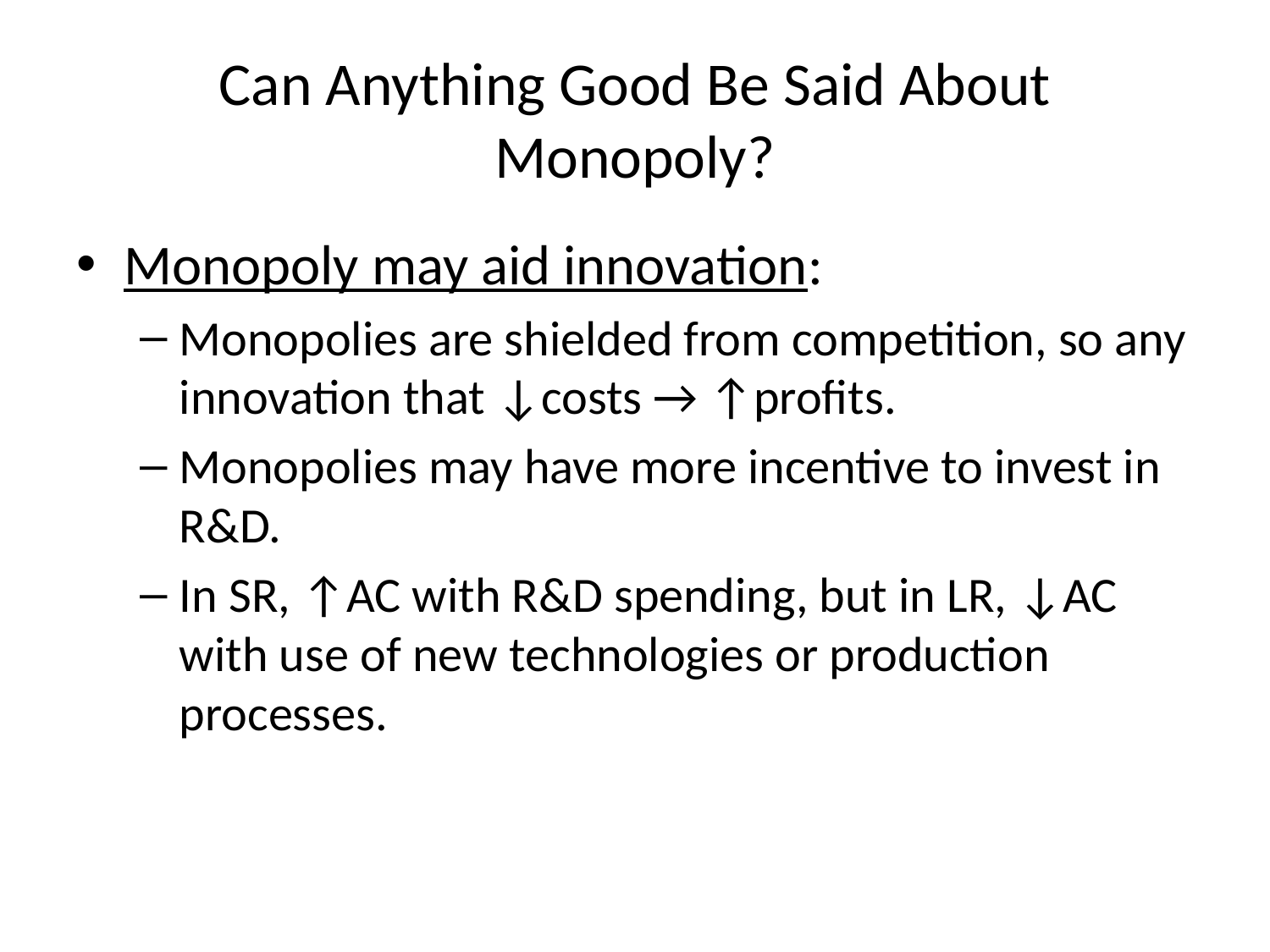

# Can Anything Good Be Said About Monopoly?
Monopoly may aid innovation:
Monopolies are shielded from competition, so any innovation that ↓costs → ↑profits.
Monopolies may have more incentive to invest in R&D.
In SR, ↑AC with R&D spending, but in LR, ↓AC with use of new technologies or production processes.